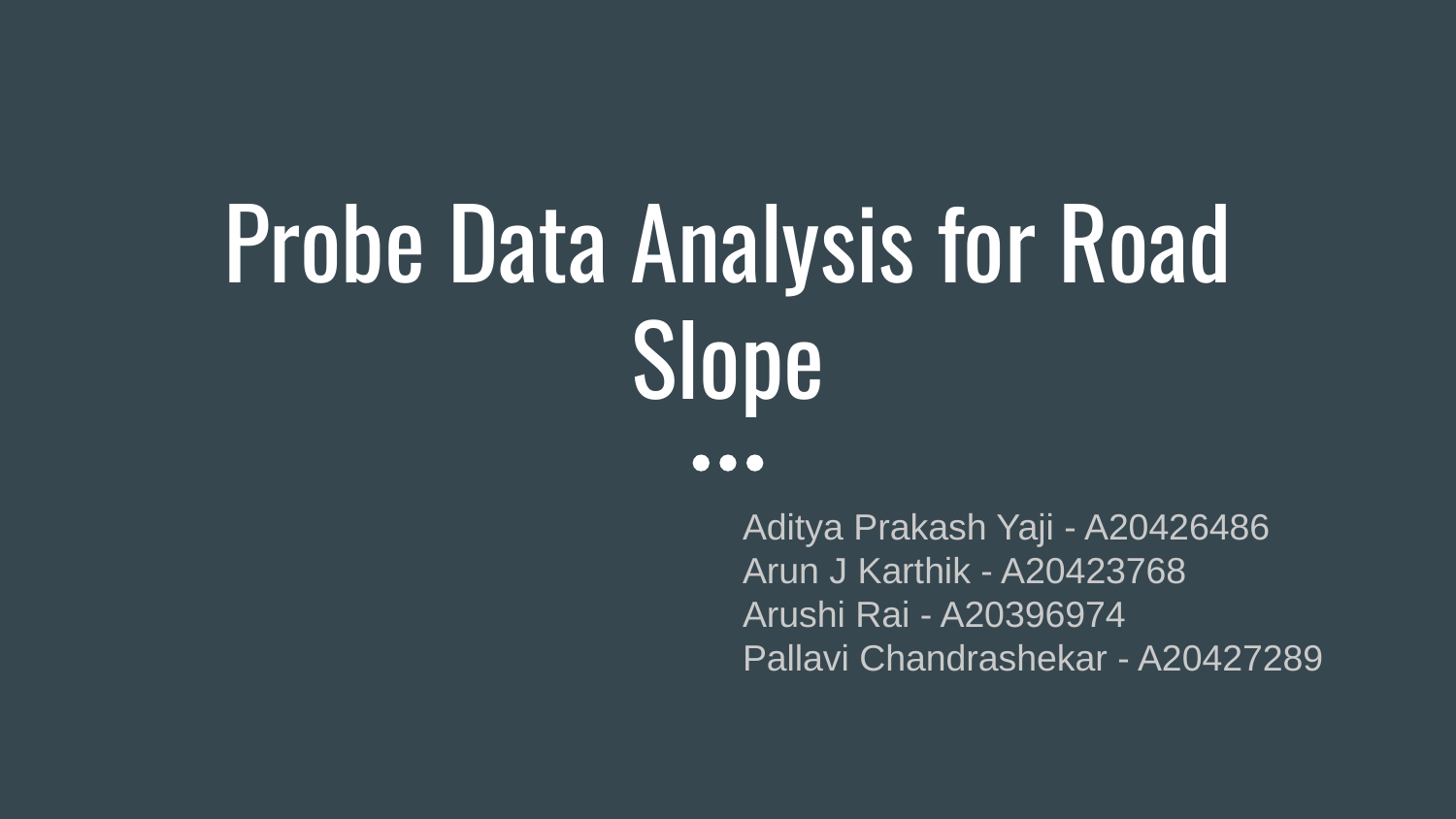

# Probe Data Analysis for Road Slope
Aditya Prakash Yaji - A20426486
Arun J Karthik - A20423768
Arushi Rai - A20396974
Pallavi Chandrashekar - A20427289